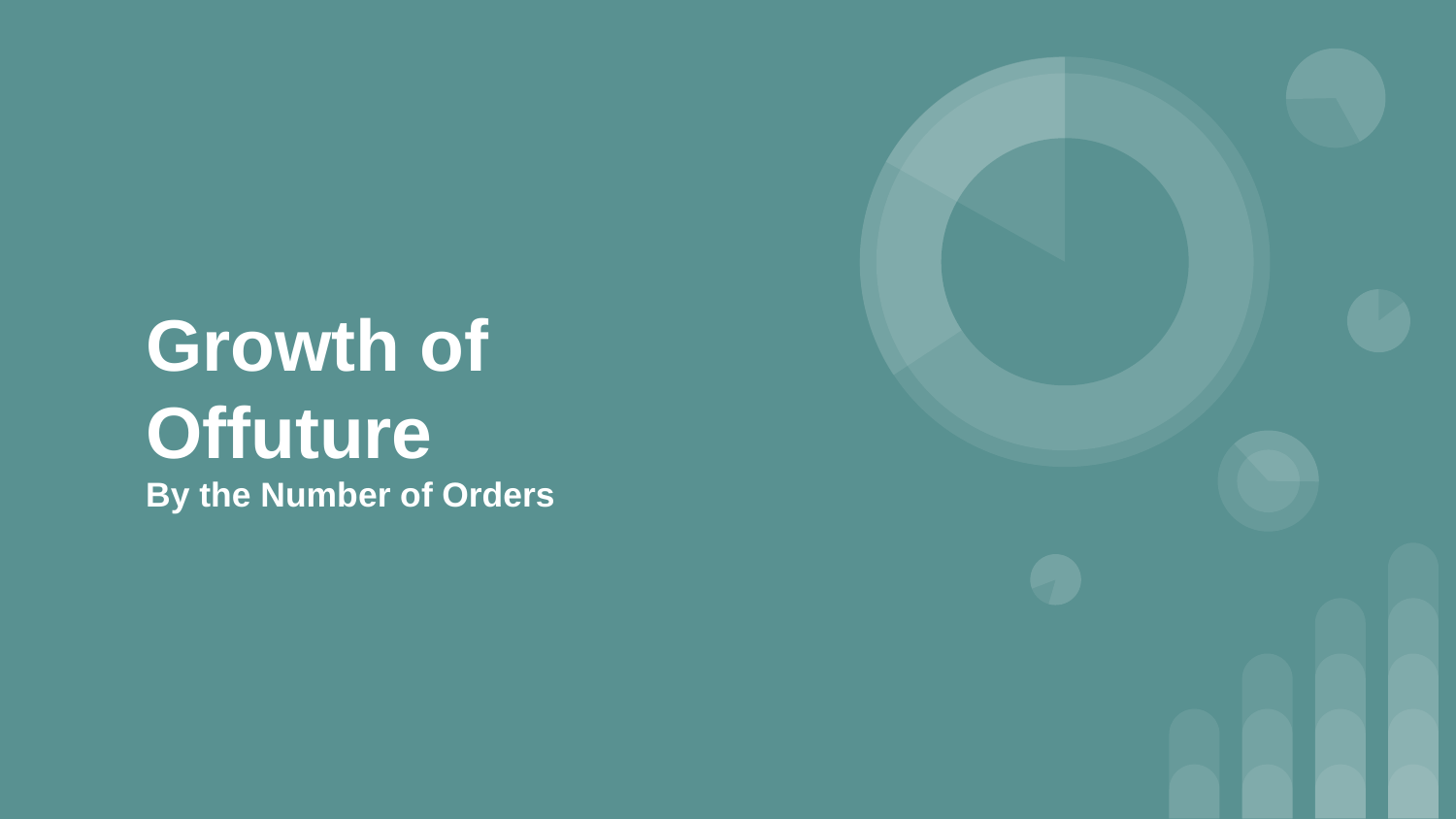

# Growth of Offuture
By the Number of Orders